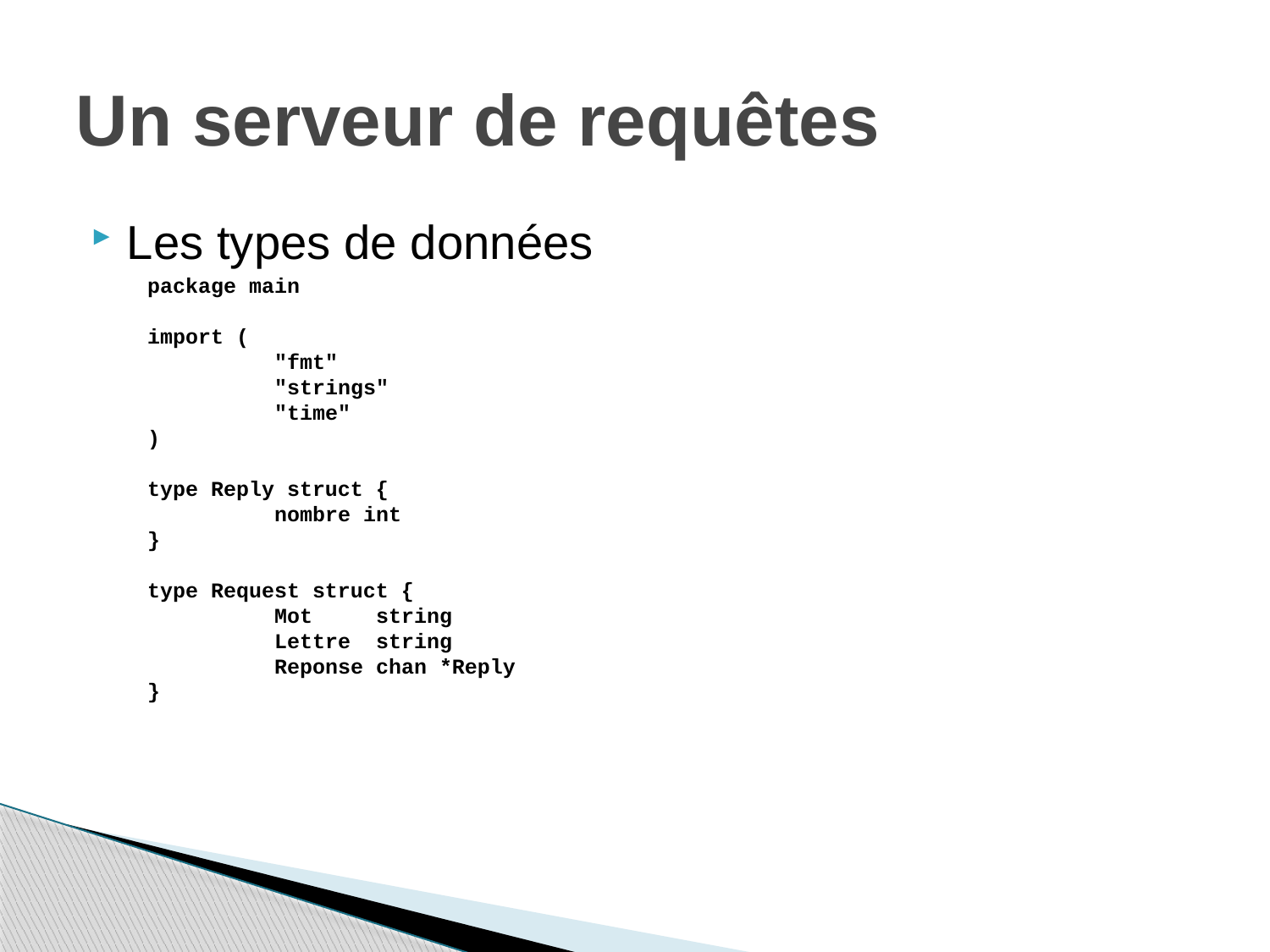

# Un serveur de requêtes
Les types de données
package main

import (
	"fmt"
	"strings"
	"time"
)

type Reply struct {
	nombre int
}

type Request struct {
	Mot     string
	Lettre  string
	Reponse chan *Reply
}